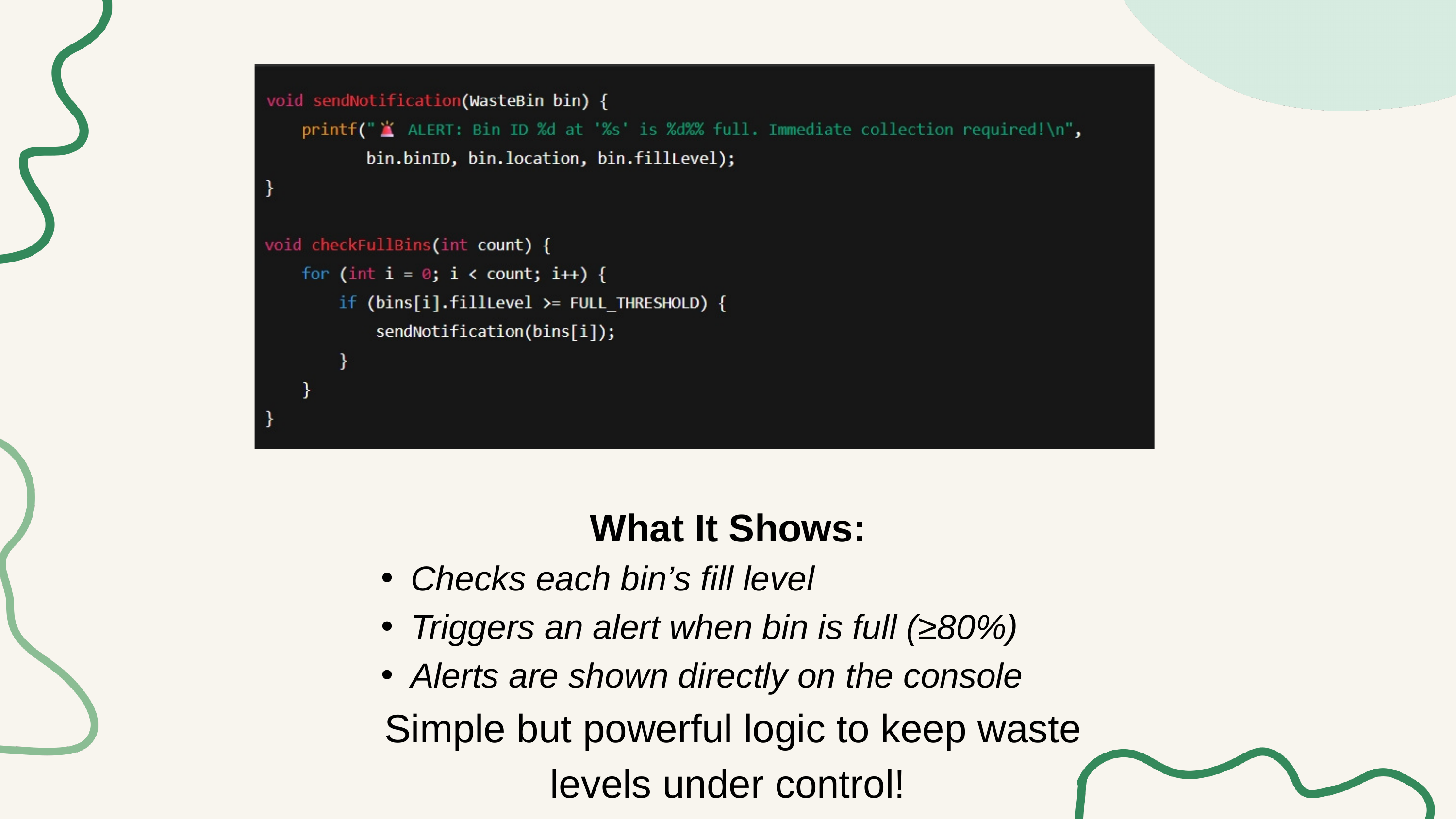

What It Shows:
Checks each bin’s fill level
Triggers an alert when bin is full (≥80%)
Alerts are shown directly on the console
 Simple but powerful logic to keep waste levels under control!